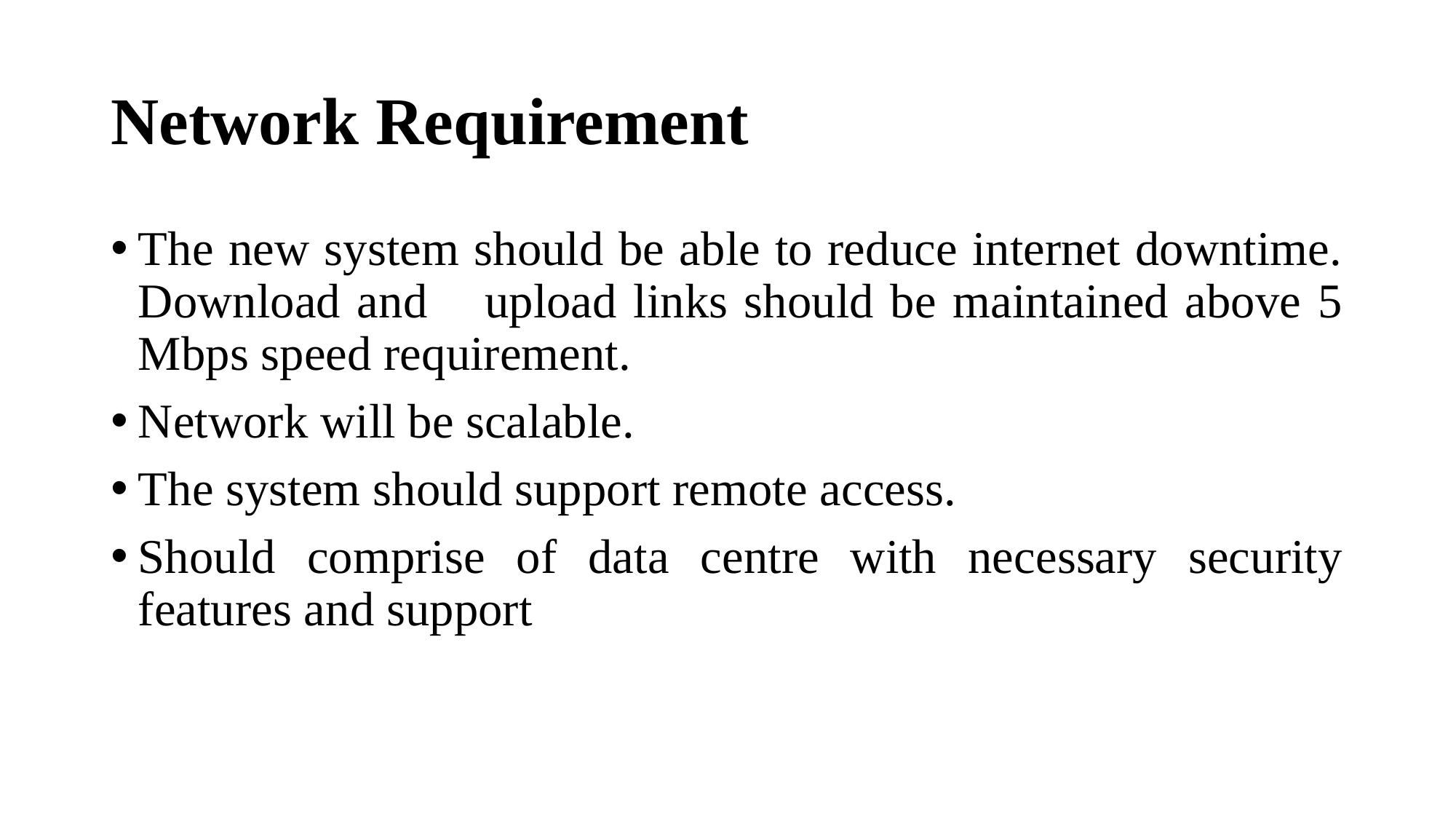

# Network Requirement
The new system should be able to reduce internet downtime. Download and    upload links should be maintained above 5 Mbps speed requirement.
Network will be scalable.
The system should support remote access.
Should comprise of data centre with necessary security features and support